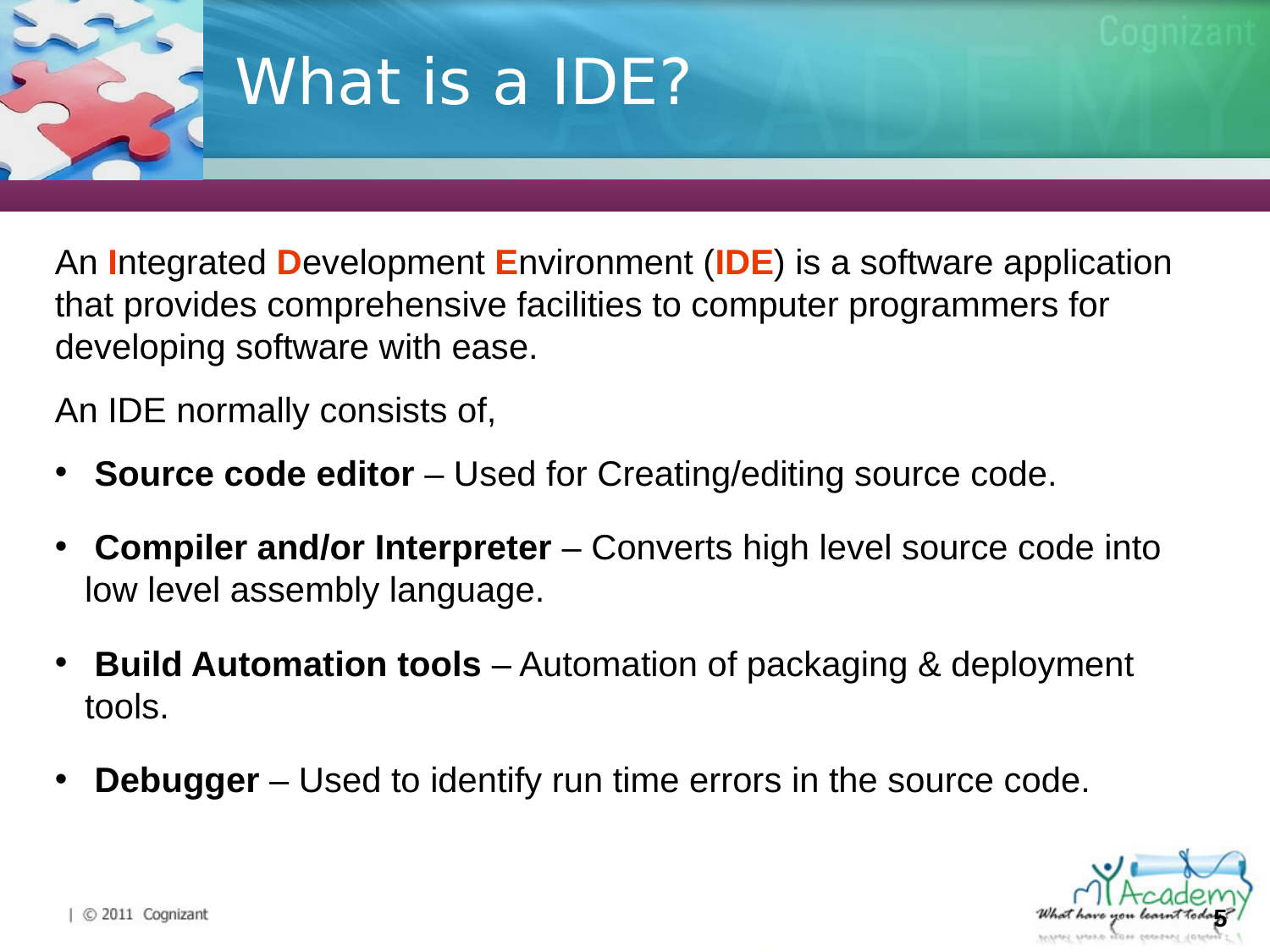

# What is a IDE?
An Integrated Development Environment (IDE) is a software application that provides comprehensive facilities to computer programmers for developing software with ease.
An IDE normally consists of,
 Source code editor – Used for Creating/editing source code.
 Compiler and/or Interpreter – Converts high level source code into low level assembly language.
 Build Automation tools – Automation of packaging & deployment tools.
 Debugger – Used to identify run time errors in the source code.

5